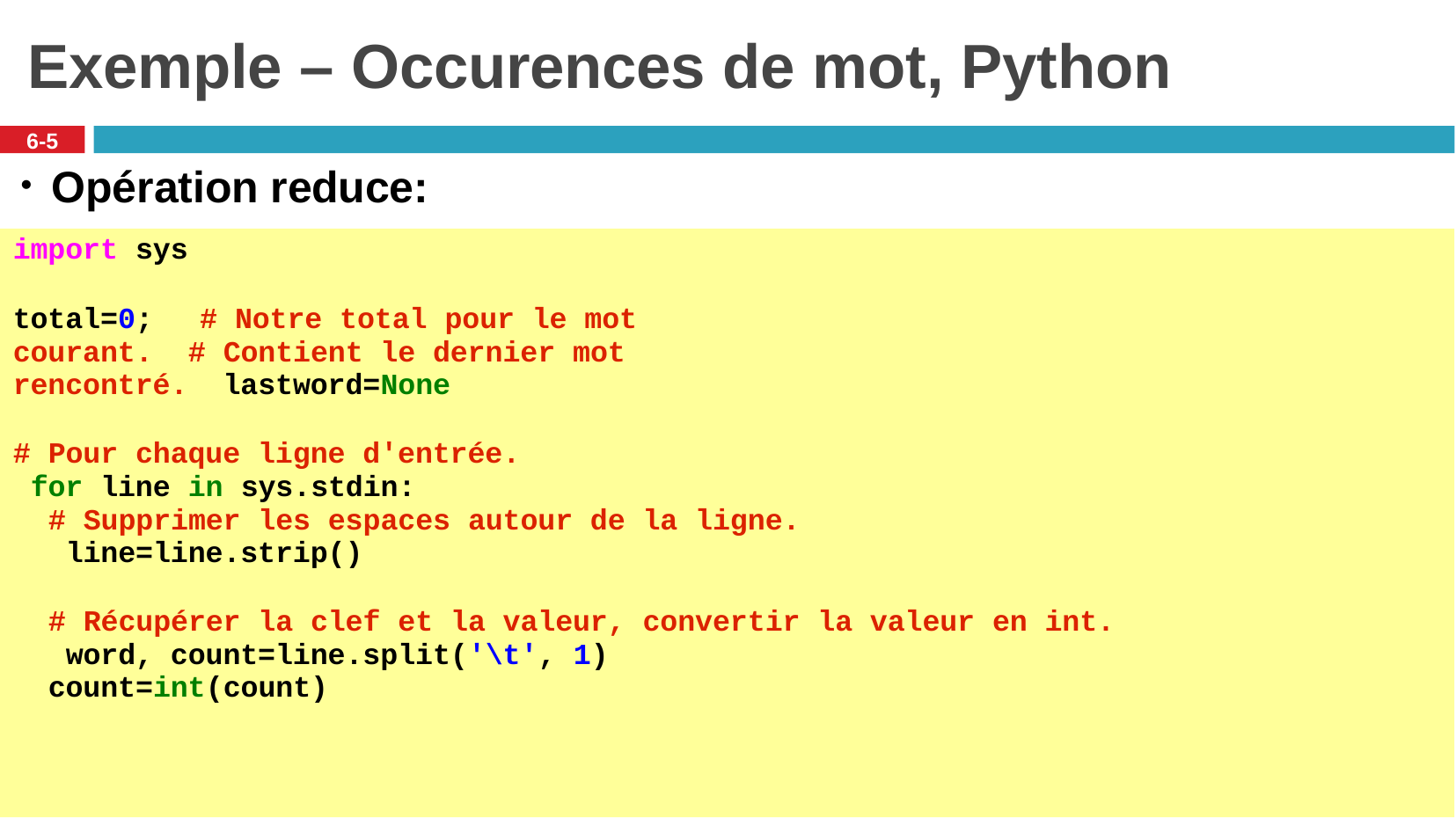

# Exemple – Occurences de mot, Python
6-5
Opération reduce:
import sys

total=0;	# Notre total pour le mot courant.  # Contient le dernier mot rencontré.  lastword=None

# Pour chaque ligne d'entrée.  for line in sys.stdin:
# Supprimer les espaces autour de la ligne.  line=line.strip()

# Récupérer la clef et la valeur, convertir la valeur en int.  word, count=line.split('\t', 1)
count=int(count)